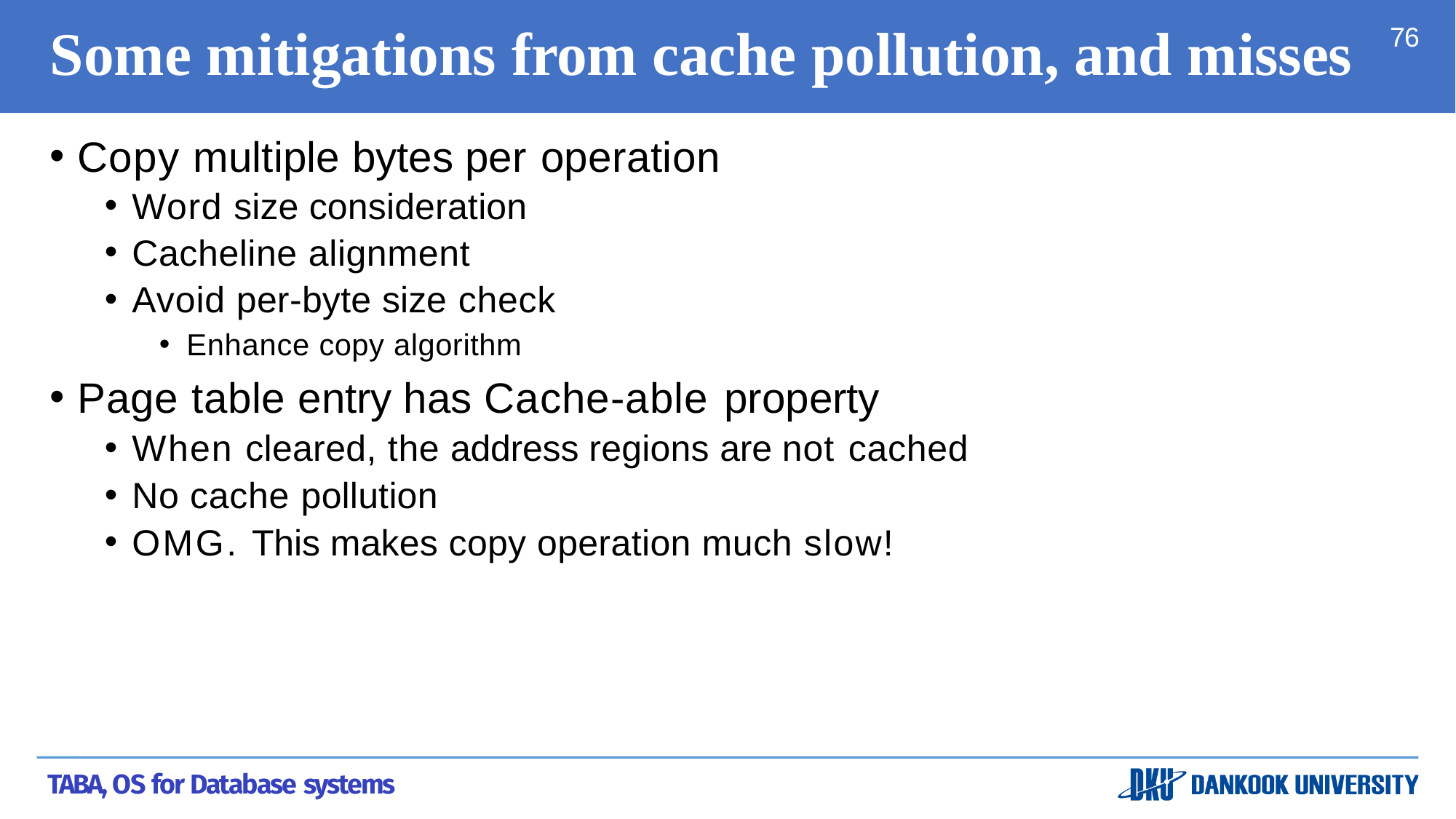

# Some mitigations from cache pollution, and misses
76
Copy multiple bytes per operation
Word size consideration
Cacheline alignment
Avoid per-byte size check
Enhance copy algorithm
Page table entry has Cache-able property
When cleared, the address regions are not cached
No cache pollution
OMG. This makes copy operation much slow!
TABA, OS for Database systems